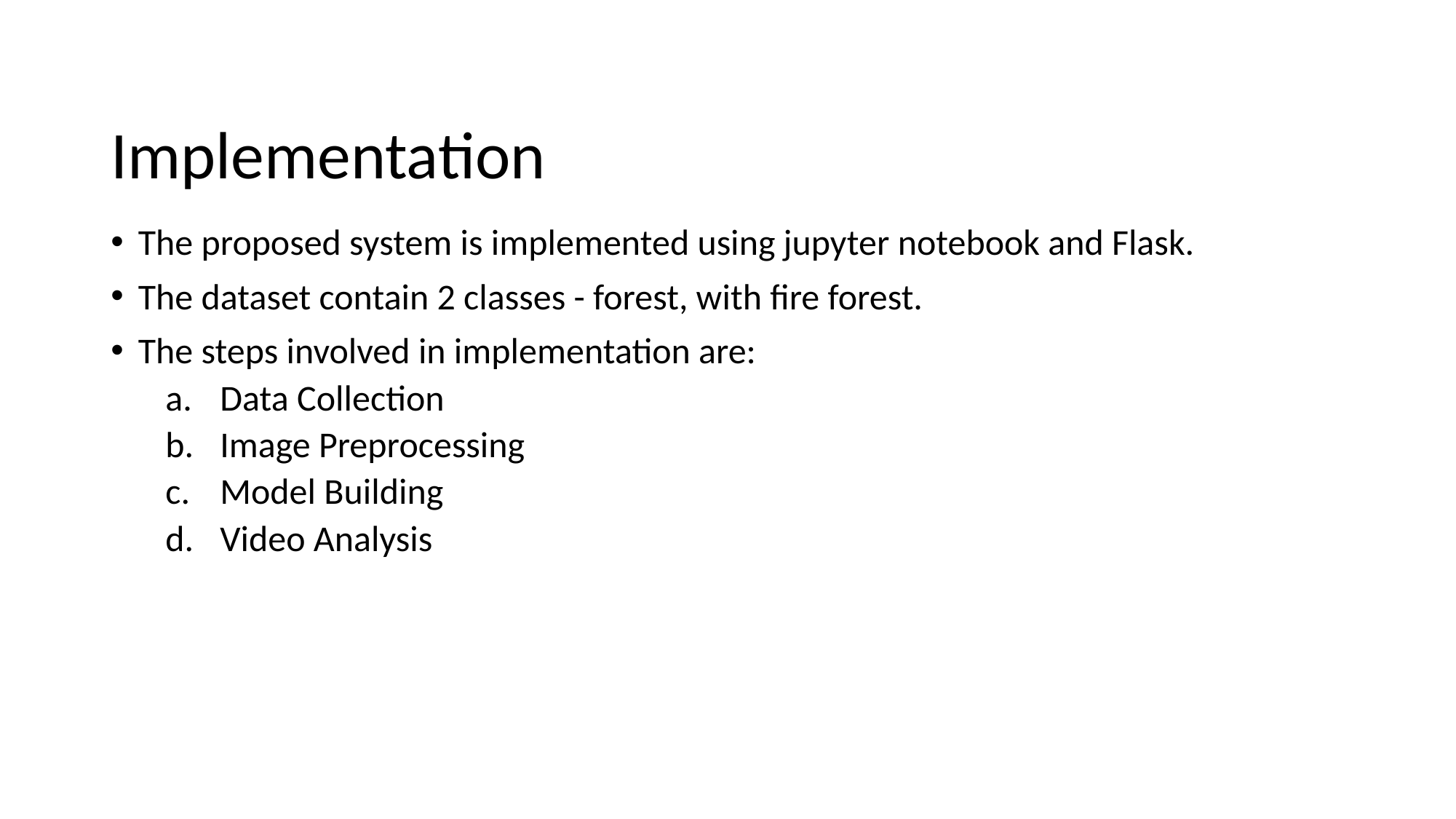

# Implementation

The proposed system is implemented using jupyter notebook and Flask.
The dataset contain 2 classes - forest, with fire forest.
The steps involved in implementation are:
Data Collection
Image Preprocessing
Model Building
Video Analysis